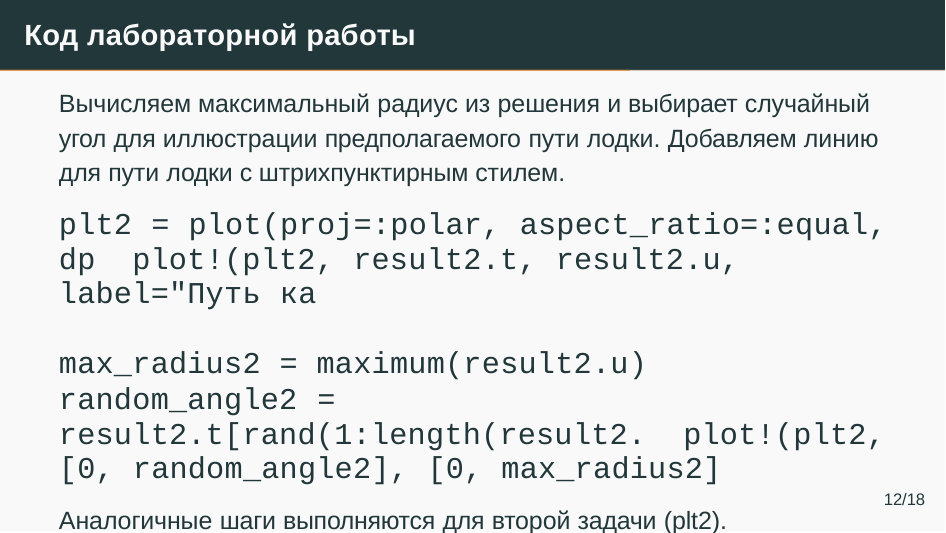

# Код лабораторной работы

Вычисляем максимальный радиус из решения и выбирает случайный  угол для иллюстрации предполагаемого пути лодки. Добавляем линию  для пути лодки с штрихпунктирным стилем.
plt2 = plot(proj=:polar, aspect_ratio=:equal, dp  plot!(plt2, result2.t, result2.u, label="Путь ка

max_radius2 = maximum(result2.u)
random_angle2 = result2.t[rand(1:length(result2.  plot!(plt2, [0, random_angle2], [0, max_radius2]
Аналогичные шаги выполняются для второй задачи (plt2).
12/18